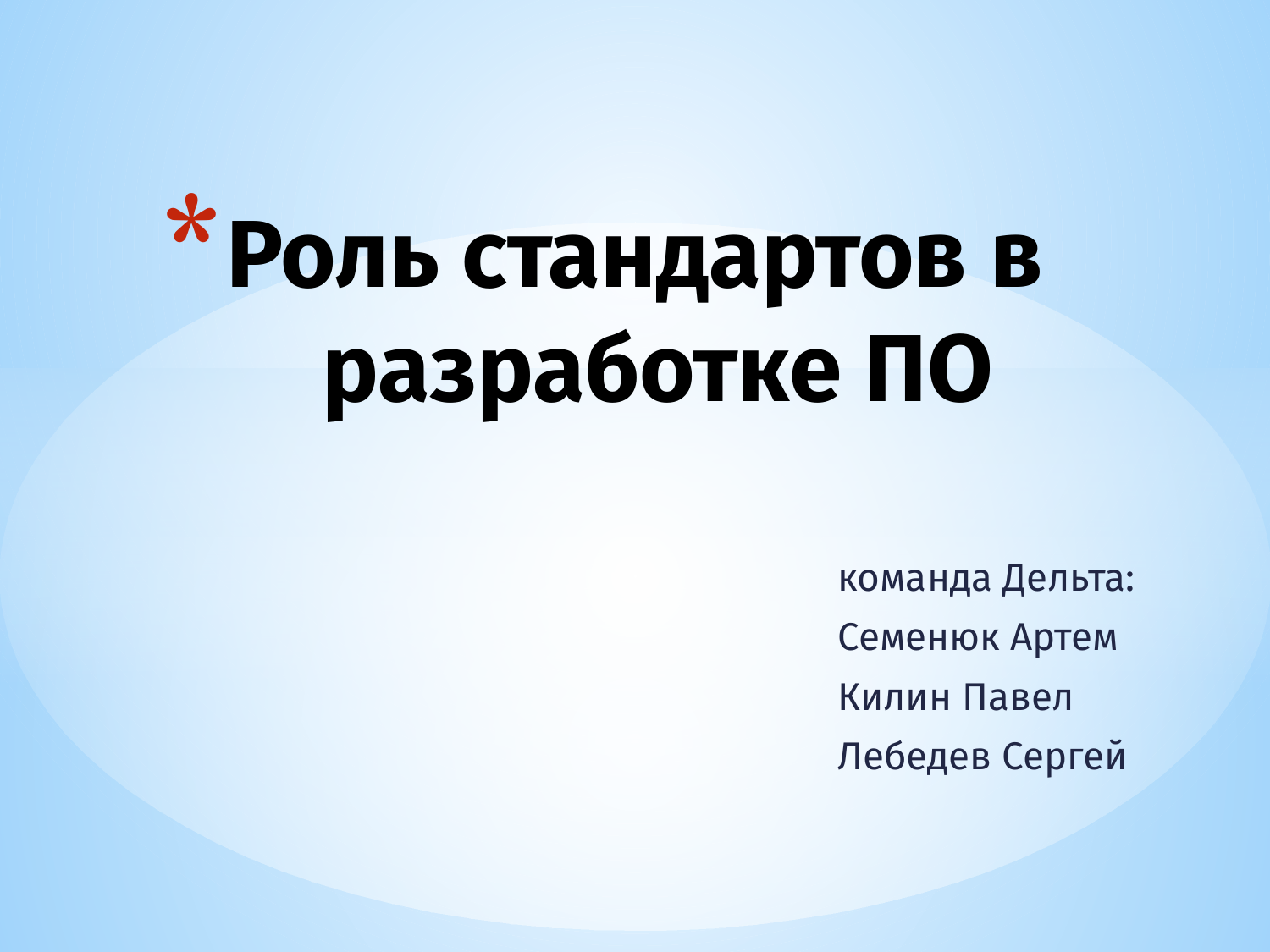

# Роль стандартов в   разработке ПО
команда Дельта:
Семенюк Артем
Килин Павел
Лебедев Сергей